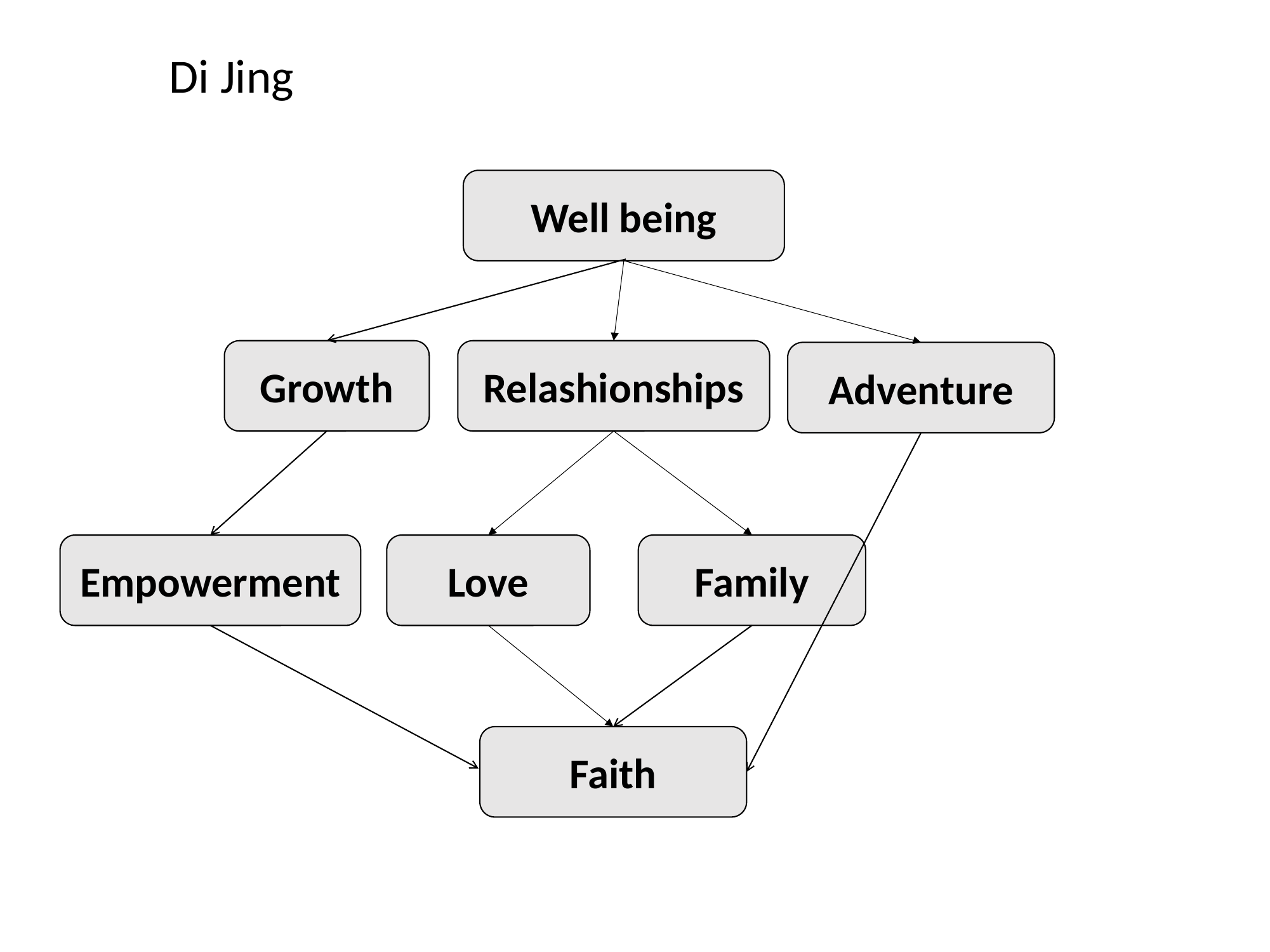

Di Jing
Well being
Growth
Relashionships
Adventure
Family
Empowerment
Love
Faith